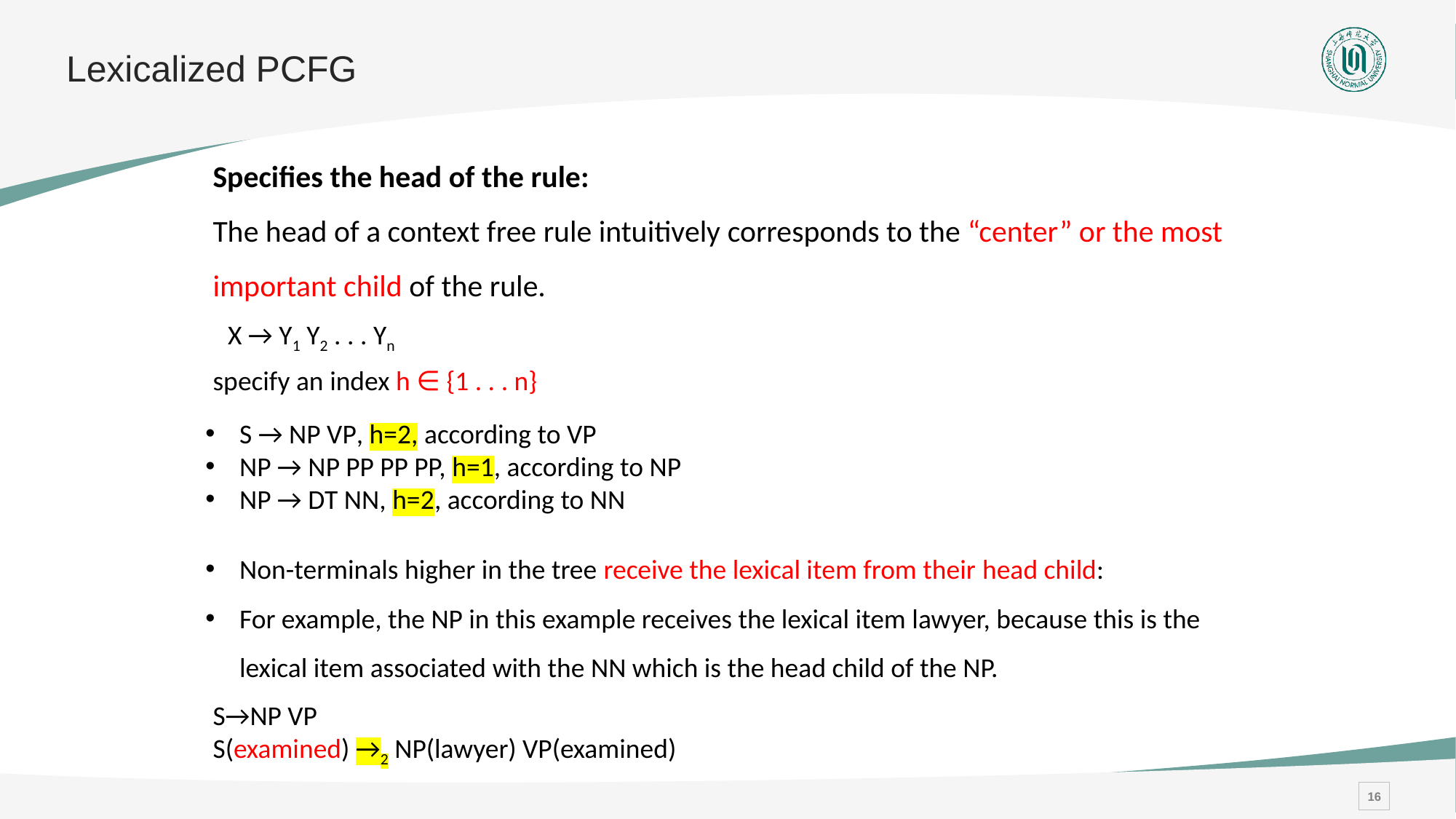

# Lexicalized PCFG
Specifies the head of the rule:
The head of a context free rule intuitively corresponds to the “center” or the most important child of the rule.
X → Y1 Y2 . . . Yn
specify an index h ∈ {1 . . . n}
S → NP VP, h=2, according to VP
NP → NP PP PP PP, h=1, according to NP
NP → DT NN, h=2, according to NN
Non-terminals higher in the tree receive the lexical item from their head child:
For example, the NP in this example receives the lexical item lawyer, because this is the lexical item associated with the NN which is the head child of the NP.
S→NP VP
S(examined) →2 NP(lawyer) VP(examined)